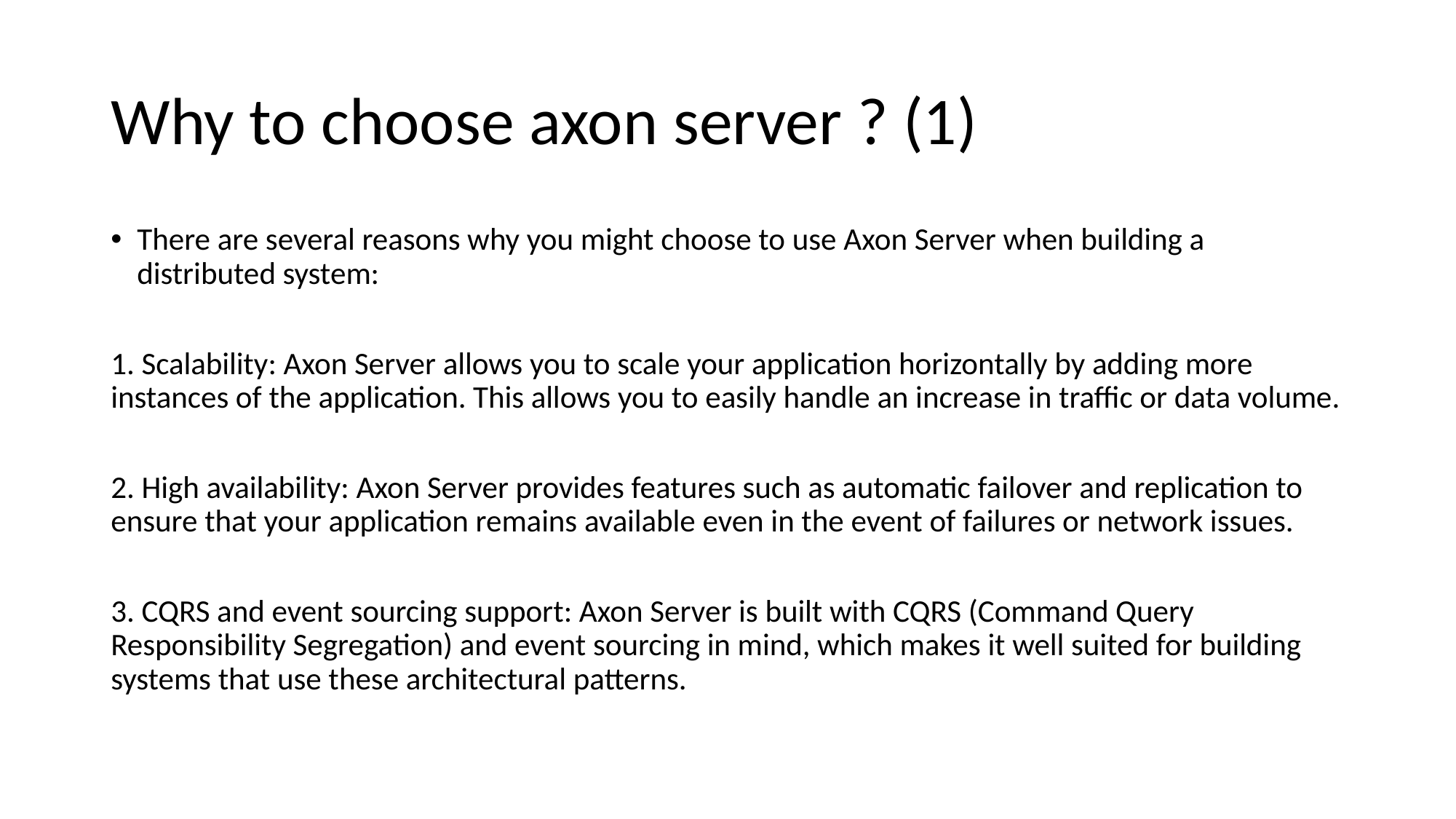

# Why to choose axon server ? (1)
There are several reasons why you might choose to use Axon Server when building a distributed system:

1. Scalability: Axon Server allows you to scale your application horizontally by adding more instances of the application. This allows you to easily handle an increase in traffic or data volume.

2. High availability: Axon Server provides features such as automatic failover and replication to ensure that your application remains available even in the event of failures or network issues.

3. CQRS and event sourcing support: Axon Server is built with CQRS (Command Query Responsibility Segregation) and event sourcing in mind, which makes it well suited for building systems that use these architectural patterns.